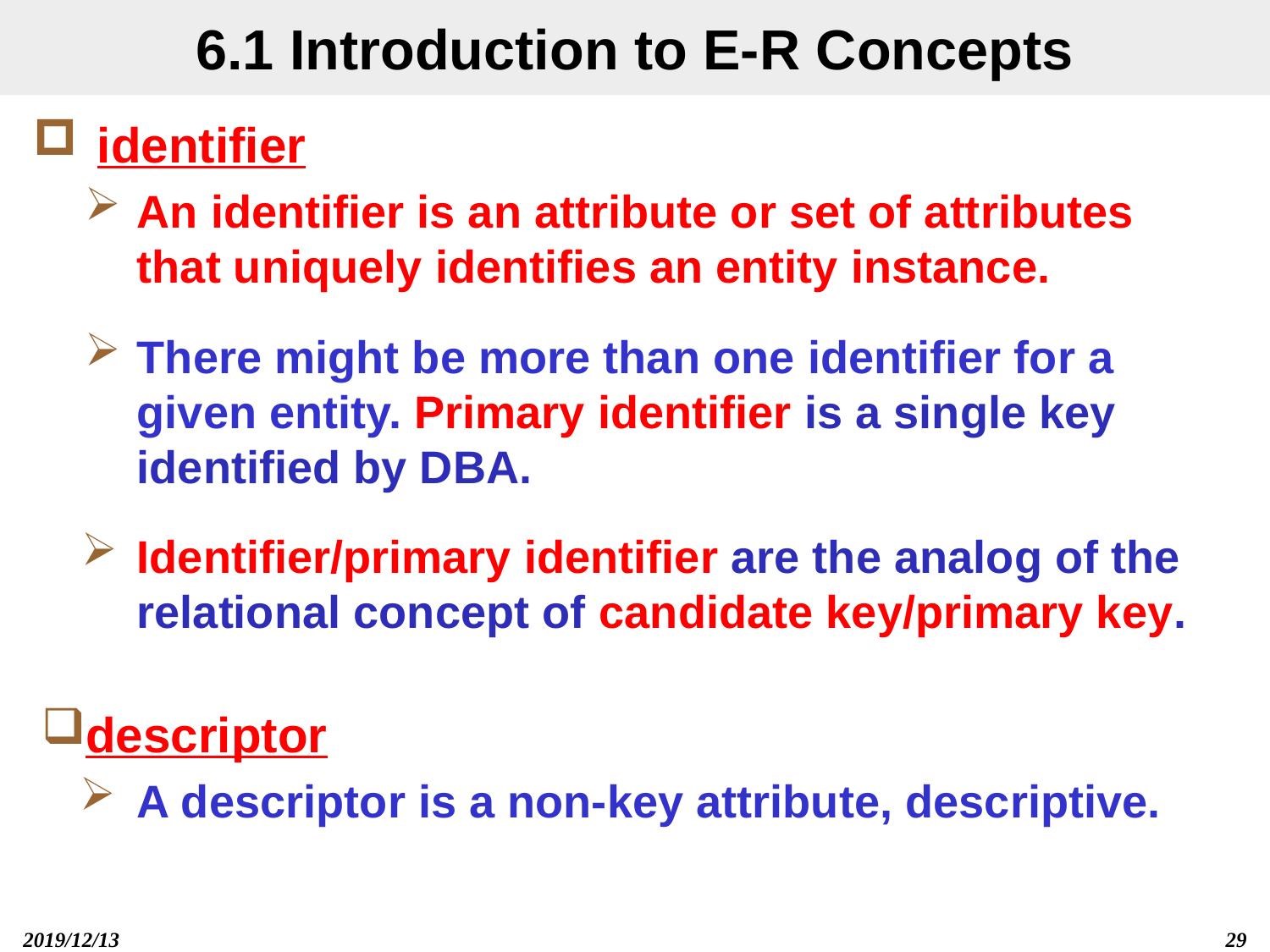

# 6.1 Introduction to E-R Concepts
identifier
An identifier is an attribute or set of attributes that uniquely identifies an entity instance.
There might be more than one identifier for a given entity. Primary identifier is a single key identified by DBA.
Identifier/primary identifier are the analog of the relational concept of candidate key/primary key.
descriptor
A descriptor is a non-key attribute, descriptive.
2019/12/13

29